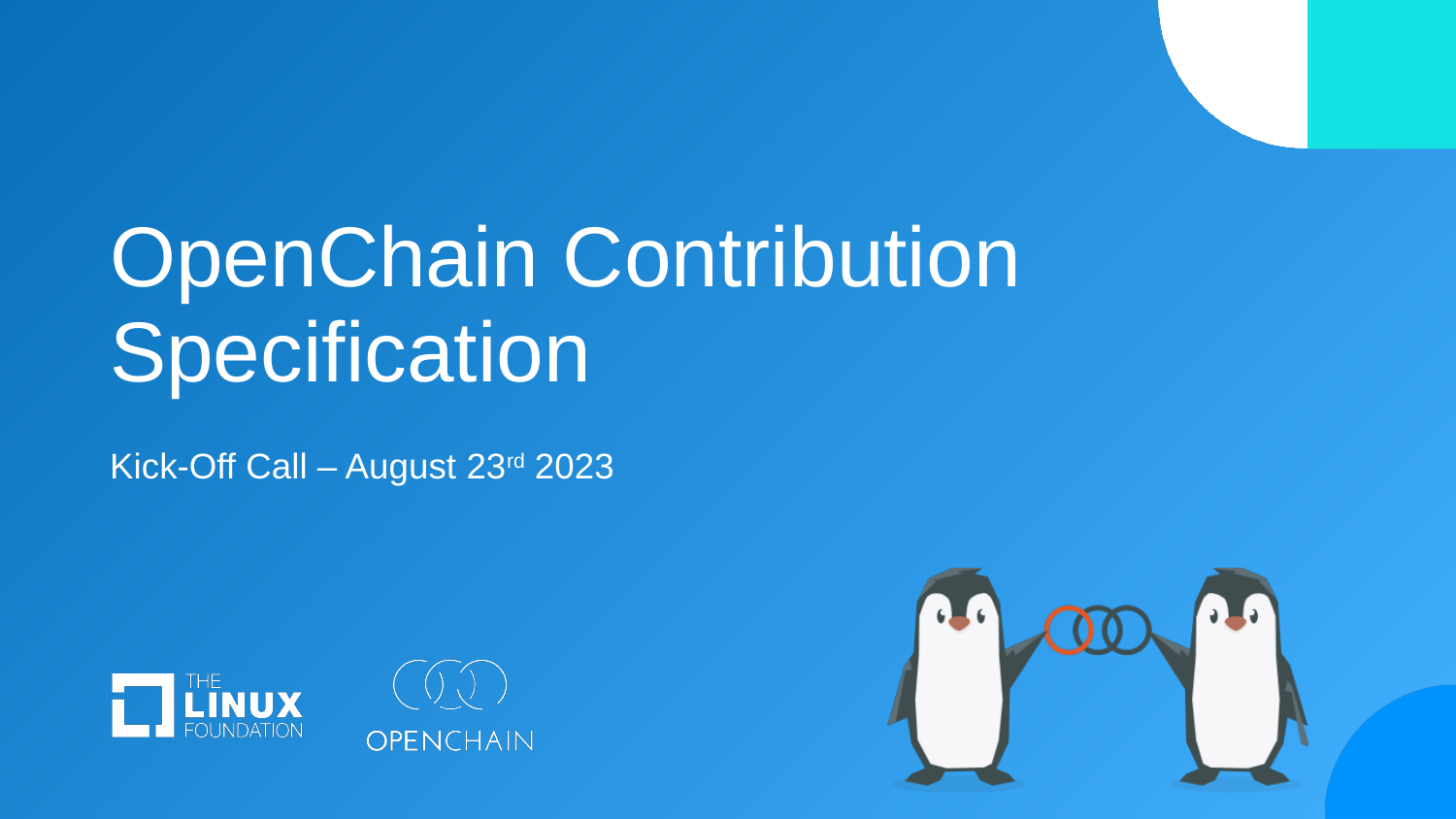

# OpenChain Contribution Specification
Kick-Off Call – August 23rd 2023